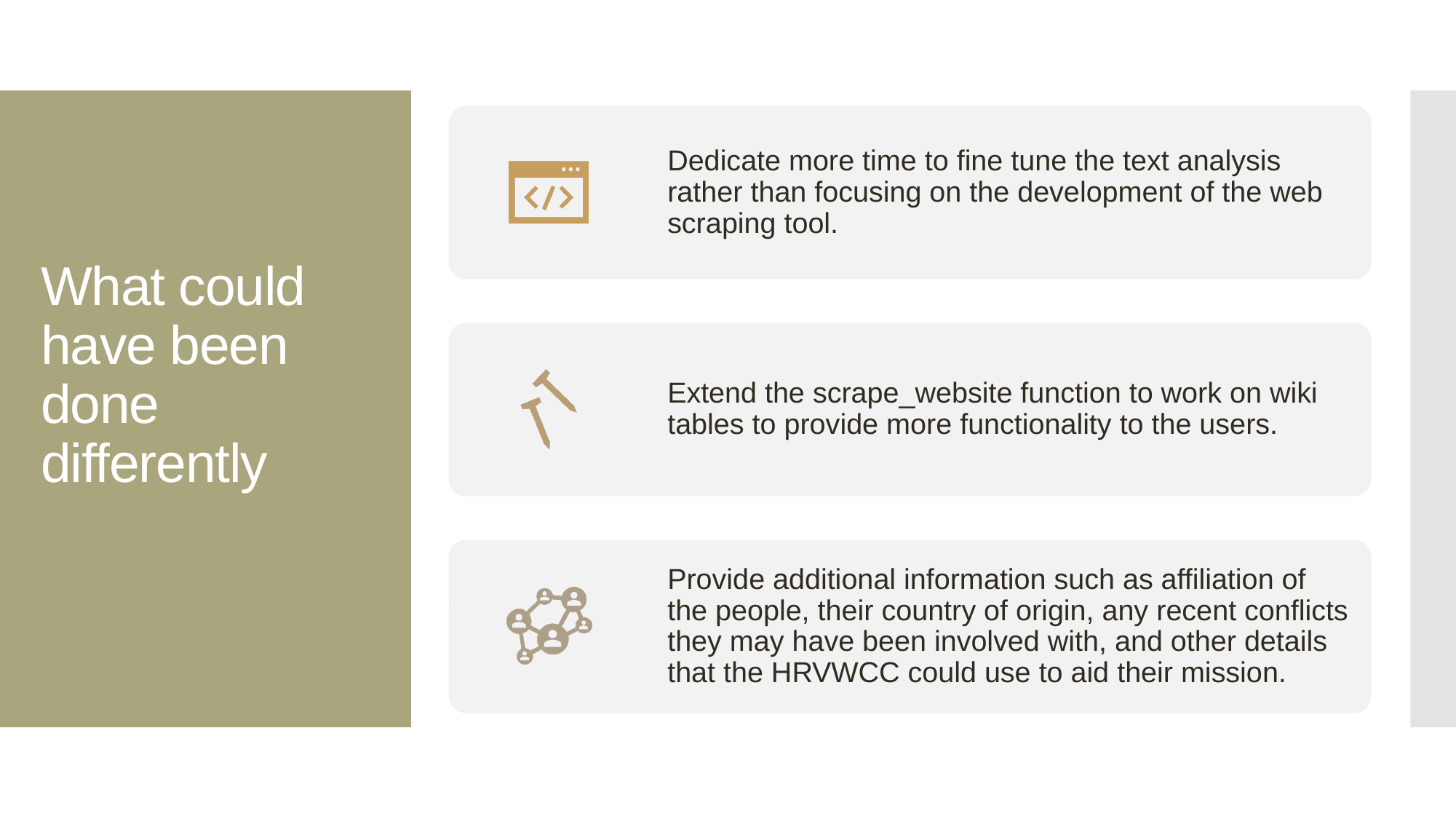

Dedicate more time to fine tune the text analysis rather than focusing on the development of the web scraping tool.
Extend the scrape_website function to work on wiki tables to provide more functionality to the users.
Provide additional information such as affiliation of the people, their country of origin, any recent conflicts they may have been involved with, and other details that the HRVWCC could use to aid their mission.
# What could have been done differently